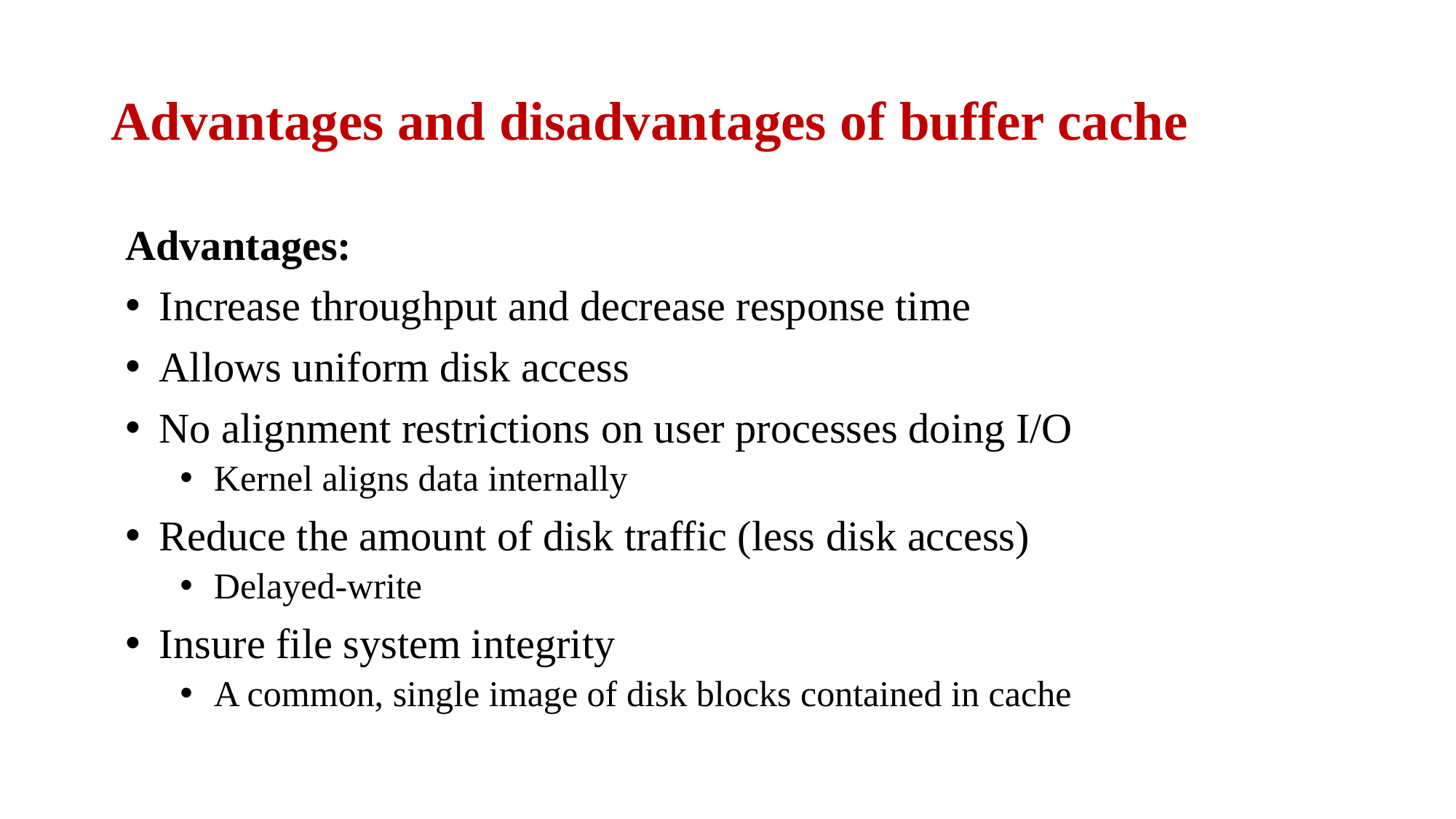

# Advantages and disadvantages of buffer cache
Advantages:
Increase throughput and decrease response time
Allows uniform disk access
No alignment restrictions on user processes doing I/O
Kernel aligns data internally
Reduce the amount of disk traffic (less disk access)
Delayed-write
Insure file system integrity
A common, single image of disk blocks contained in cache